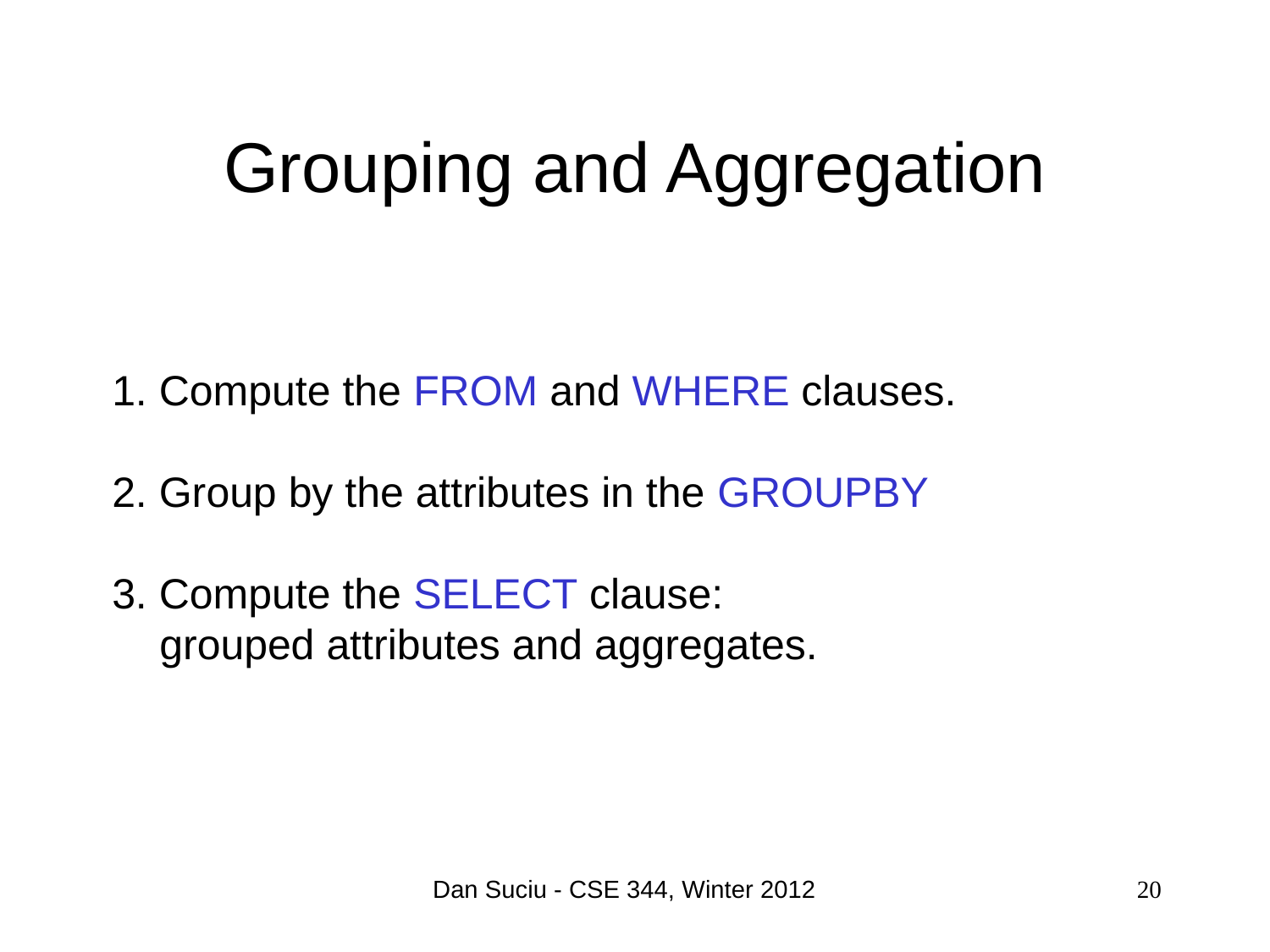

# Grouping and Aggregation

1. Compute the FROM and WHERE clauses.

2. Group by the attributes in the GROUPBY

3. Compute the SELECT clause:
    grouped attributes and aggregates.
Dan Suciu - CSE 344, Winter 2012
20